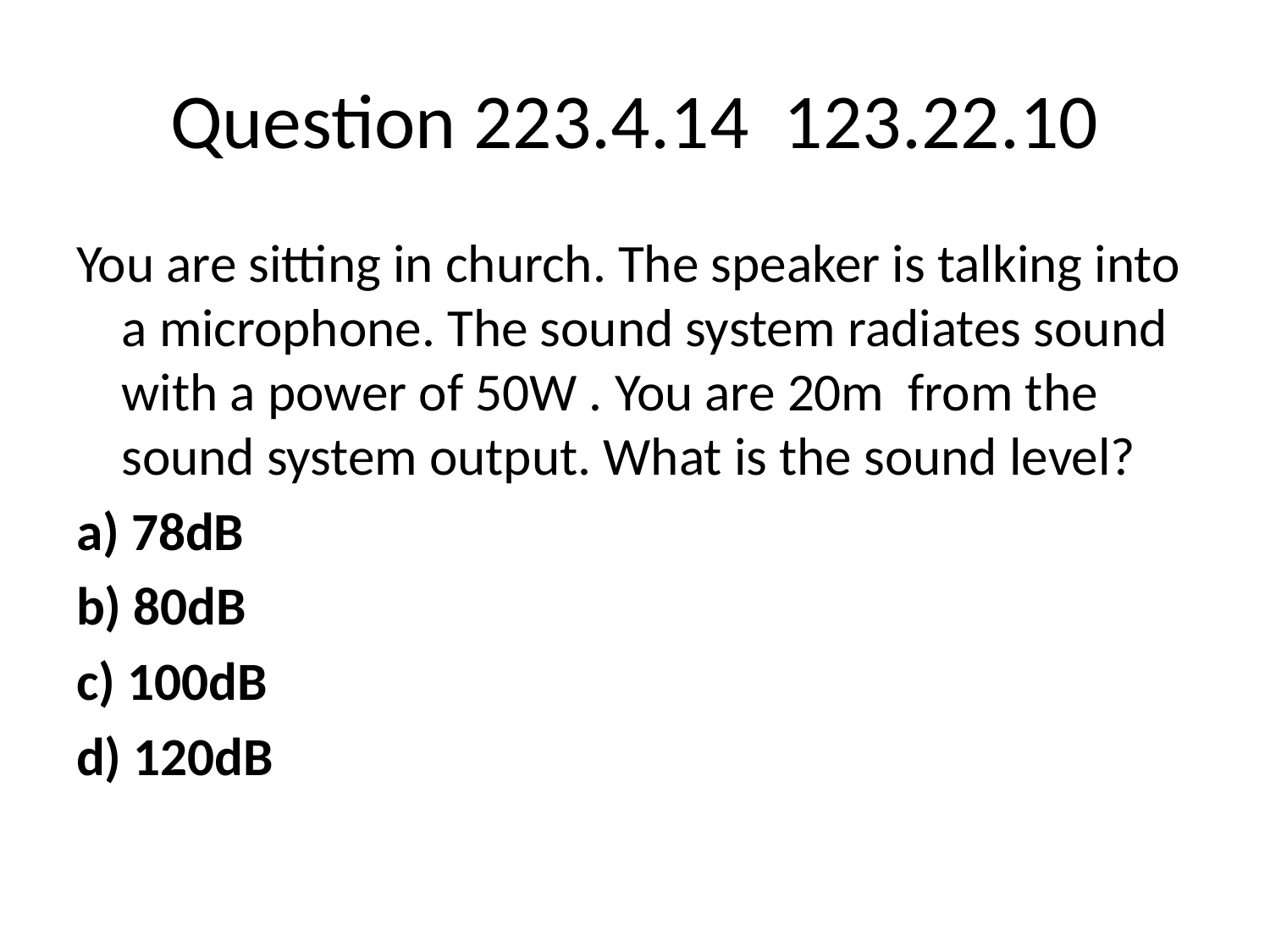

# Question 223.4.14  123.22.10
You are sitting in church. The speaker is talking into a microphone. The sound system radiates sound with a power of 50W . You are 20m  from the sound system output. What is the sound level?
a) 78dB
b) 80dB
c) 100dB
d) 120dB